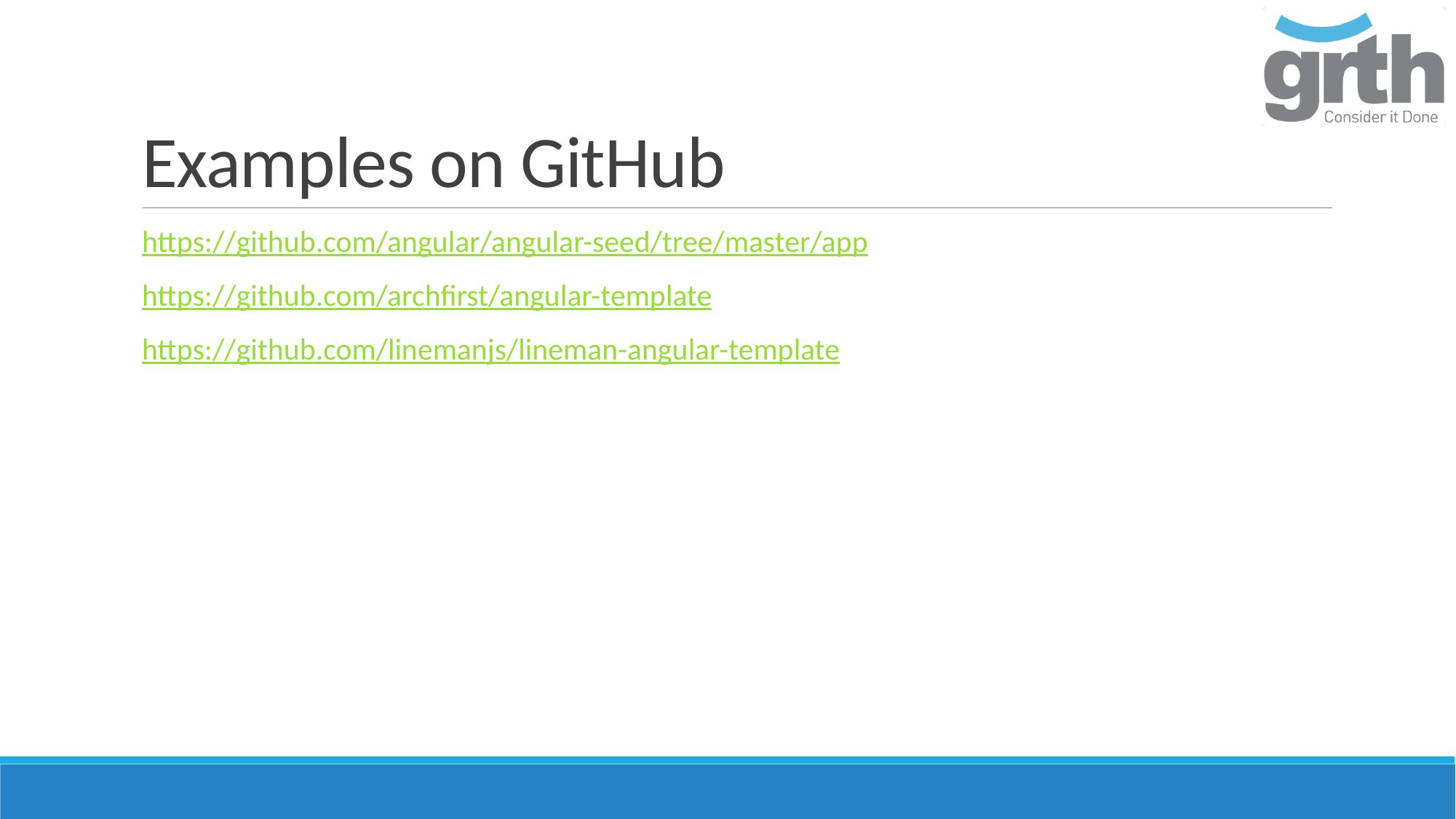

# Examples on GitHub
https://github.com/angular/angular-seed/tree/master/app
https://github.com/archfirst/angular-template
https://github.com/linemanjs/lineman-angular-template